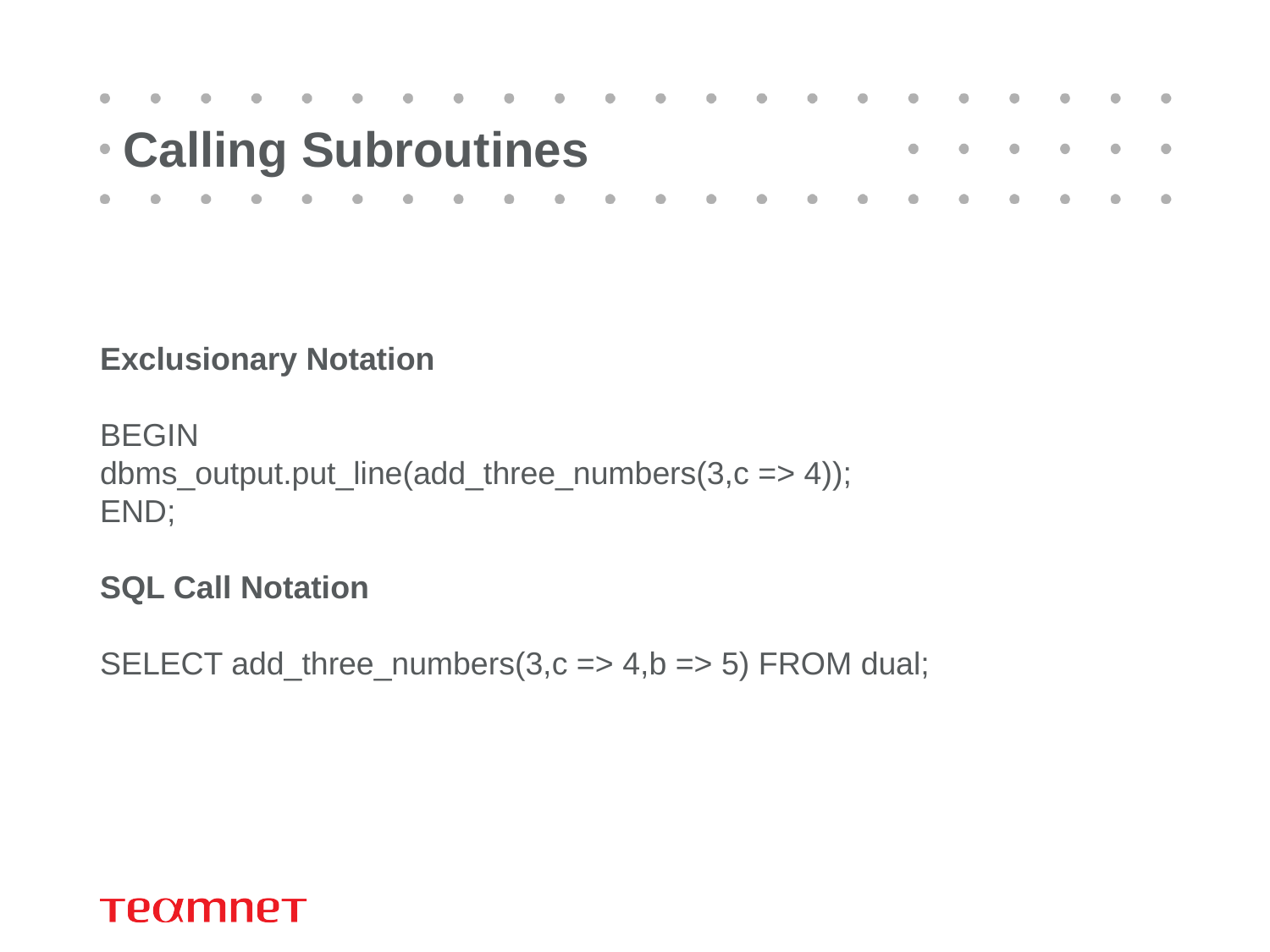

# Calling Subroutines
Exclusionary Notation

BEGIN
dbms_output.put_line(add_three_numbers(3,c => 4));
END;

SQL Call Notation

SELECT add_three_numbers(3,c => 4,b => 5) FROM dual;